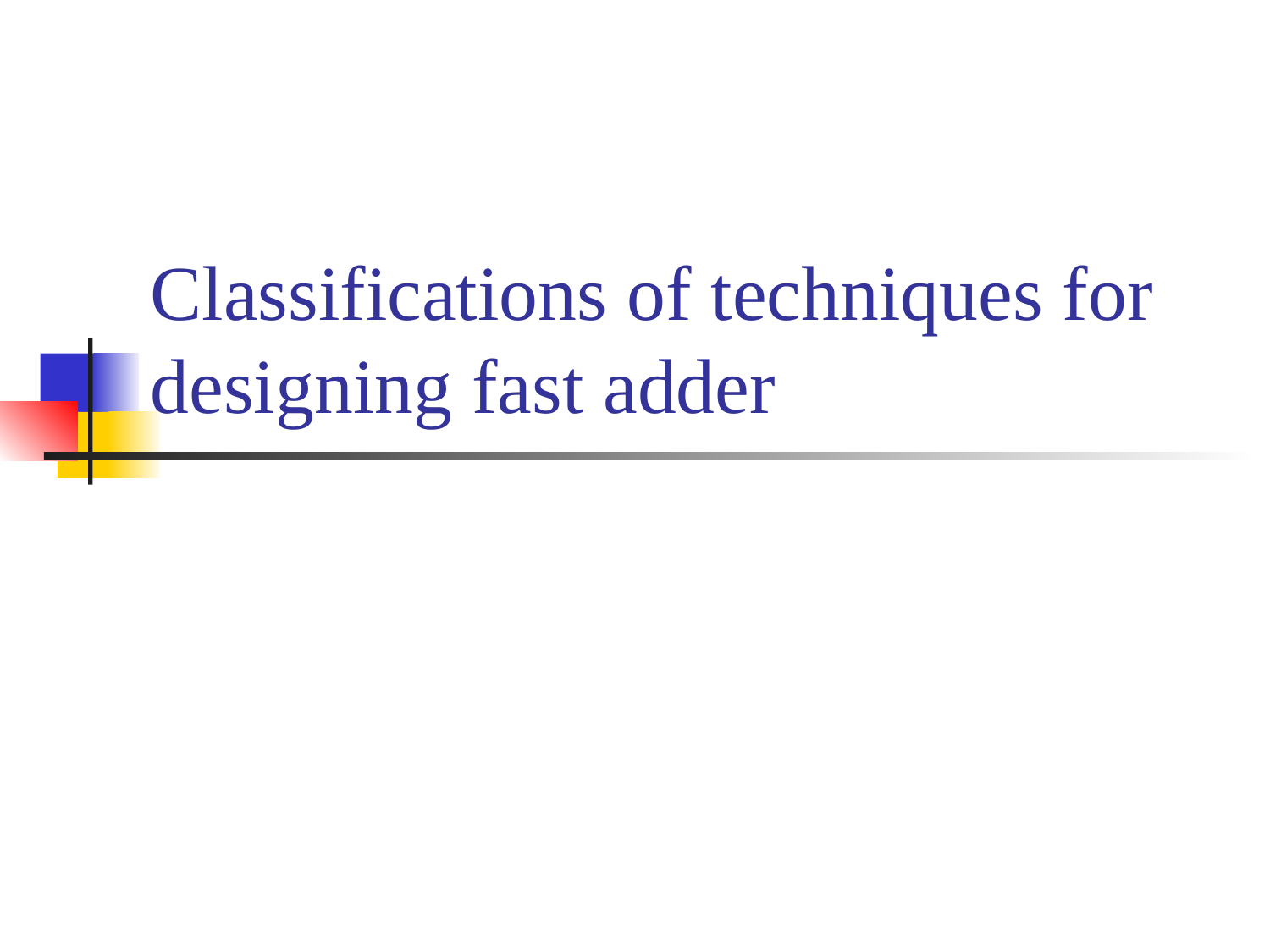

# Classifications of techniques for designing fast adder